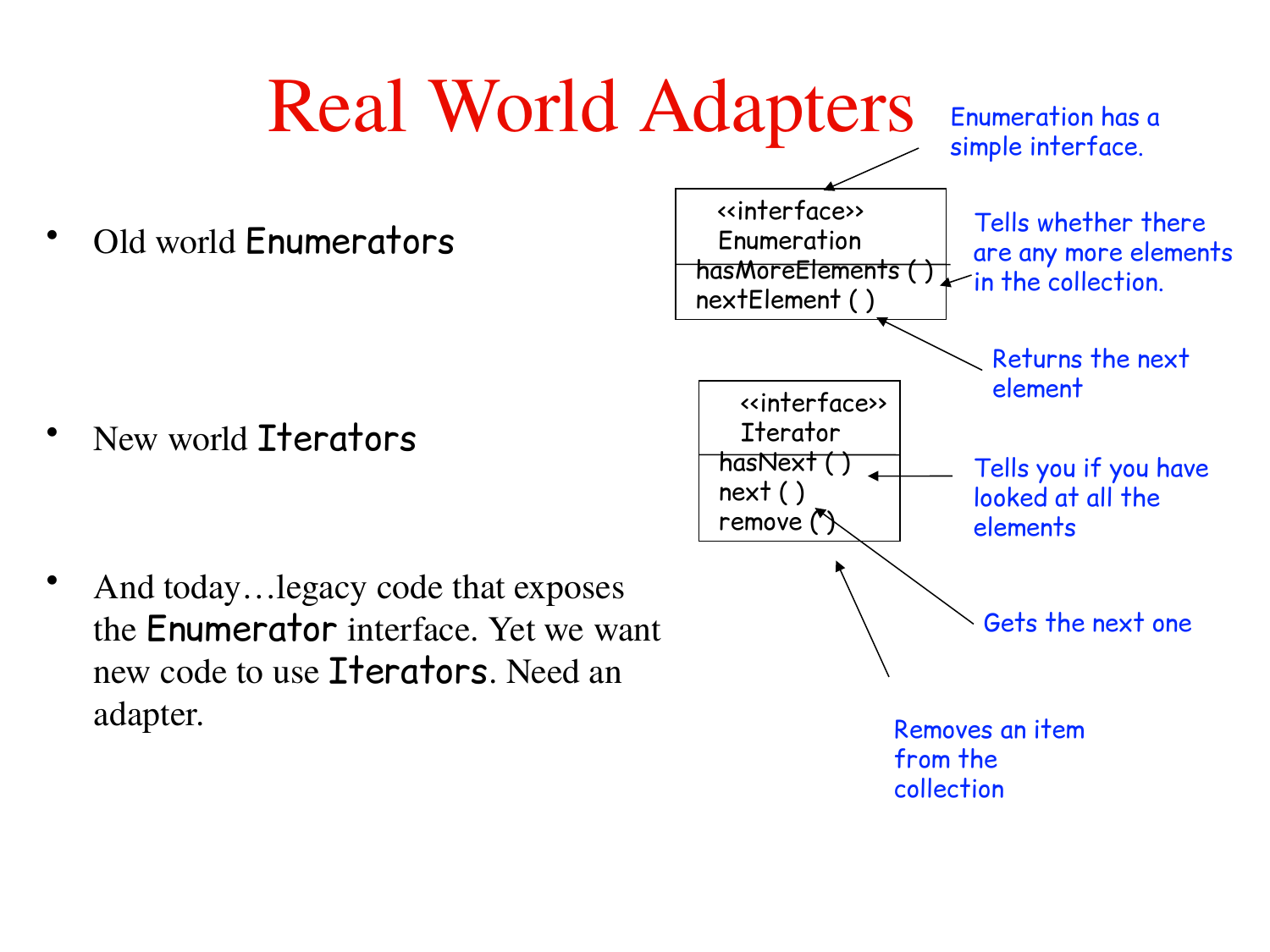

# Real World Adapters
Enumeration has a simple interface.

    <<interface>>
    Enumeration
 hasMoreElements ( )
 nextElement ( )
Tells whether there are any more elements in the collection.
Old world Enumerators

New world Iterators

And today…legacy code that exposes the Enumerator interface. Yet we want new code to use Iterators. Need an adapter.

Returns the next
element
    <<interface>>
    Iterator
 hasNext ( )
 next ( )
 remove ( )
Tells you if you have looked at all the elements

Gets the next one
Removes an item from the collection